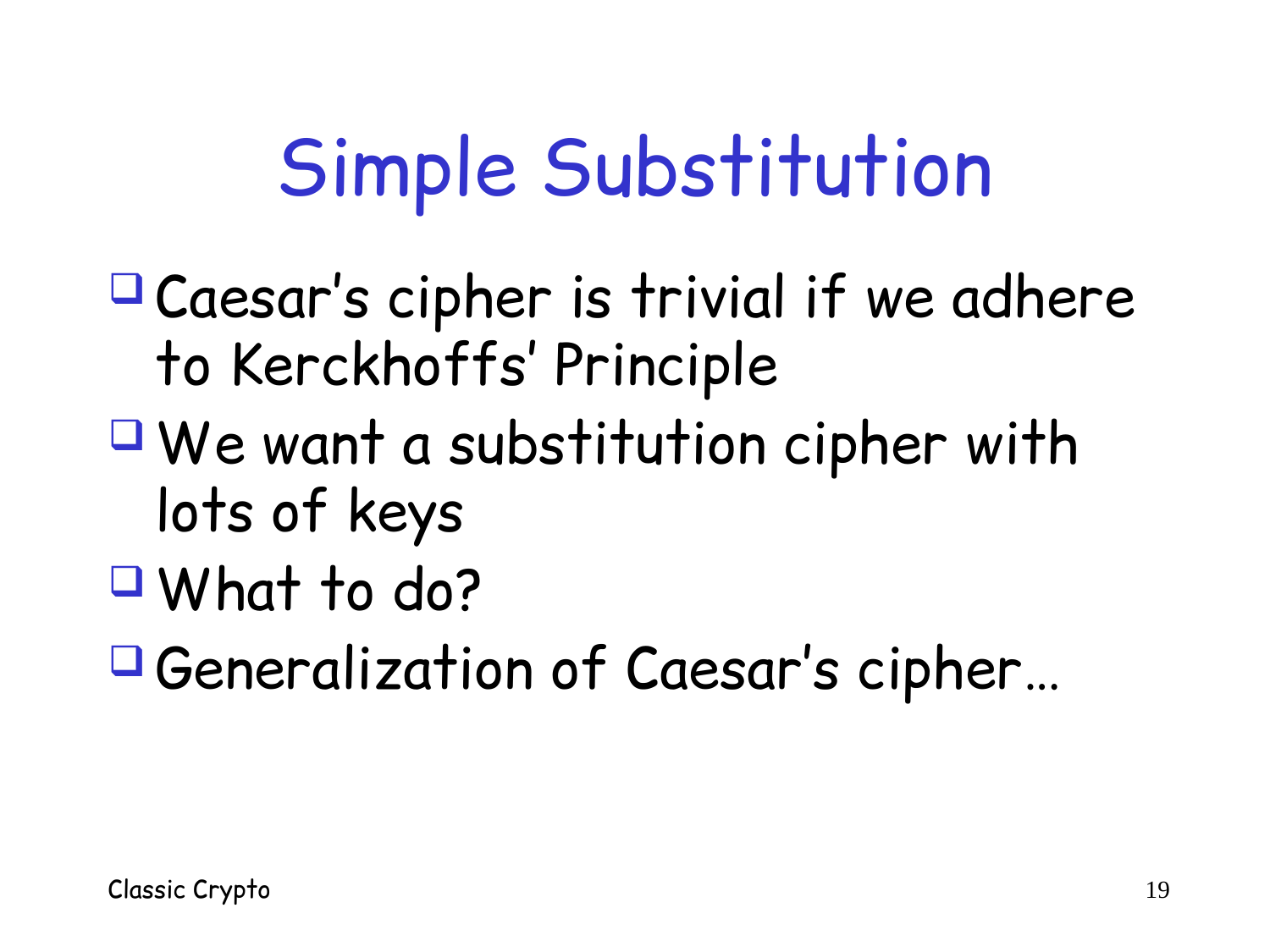

# Simple Substitution
Caesar’s cipher is trivial if we adhere to Kerckhoffs’ Principle
We want a substitution cipher with lots of keys
What to do?
Generalization of Caesar’s cipher…
Classic Crypto                                                                                                                      19